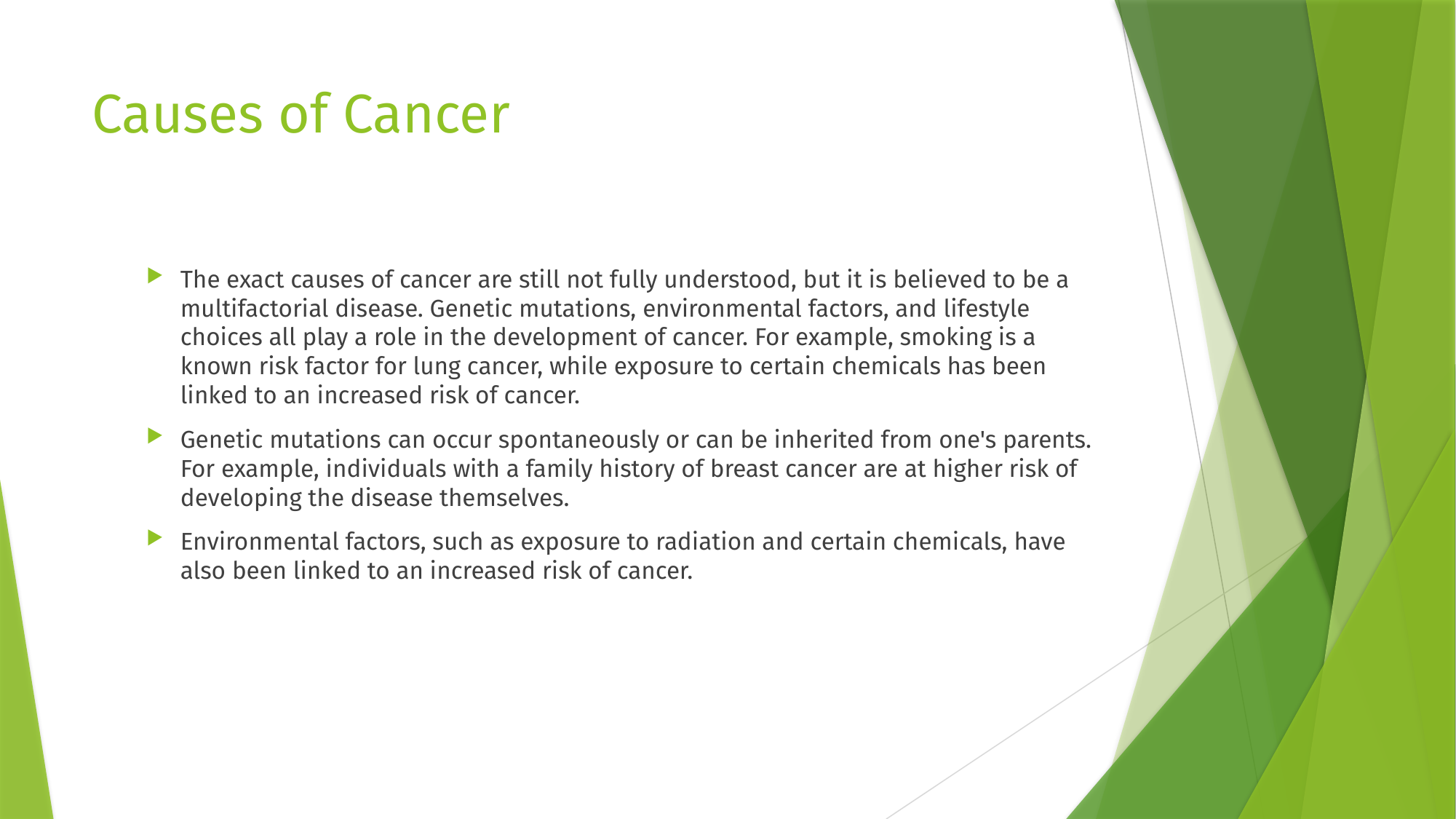

# Causes of Cancer
The exact causes of cancer are still not fully understood, but it is believed to be a multifactorial disease. Genetic mutations, environmental factors, and lifestyle choices all play a role in the development of cancer. For example, smoking is a known risk factor for lung cancer, while exposure to certain chemicals has been linked to an increased risk of cancer.
Genetic mutations can occur spontaneously or can be inherited from one's parents. For example, individuals with a family history of breast cancer are at higher risk of developing the disease themselves.
Environmental factors, such as exposure to radiation and certain chemicals, have also been linked to an increased risk of cancer.